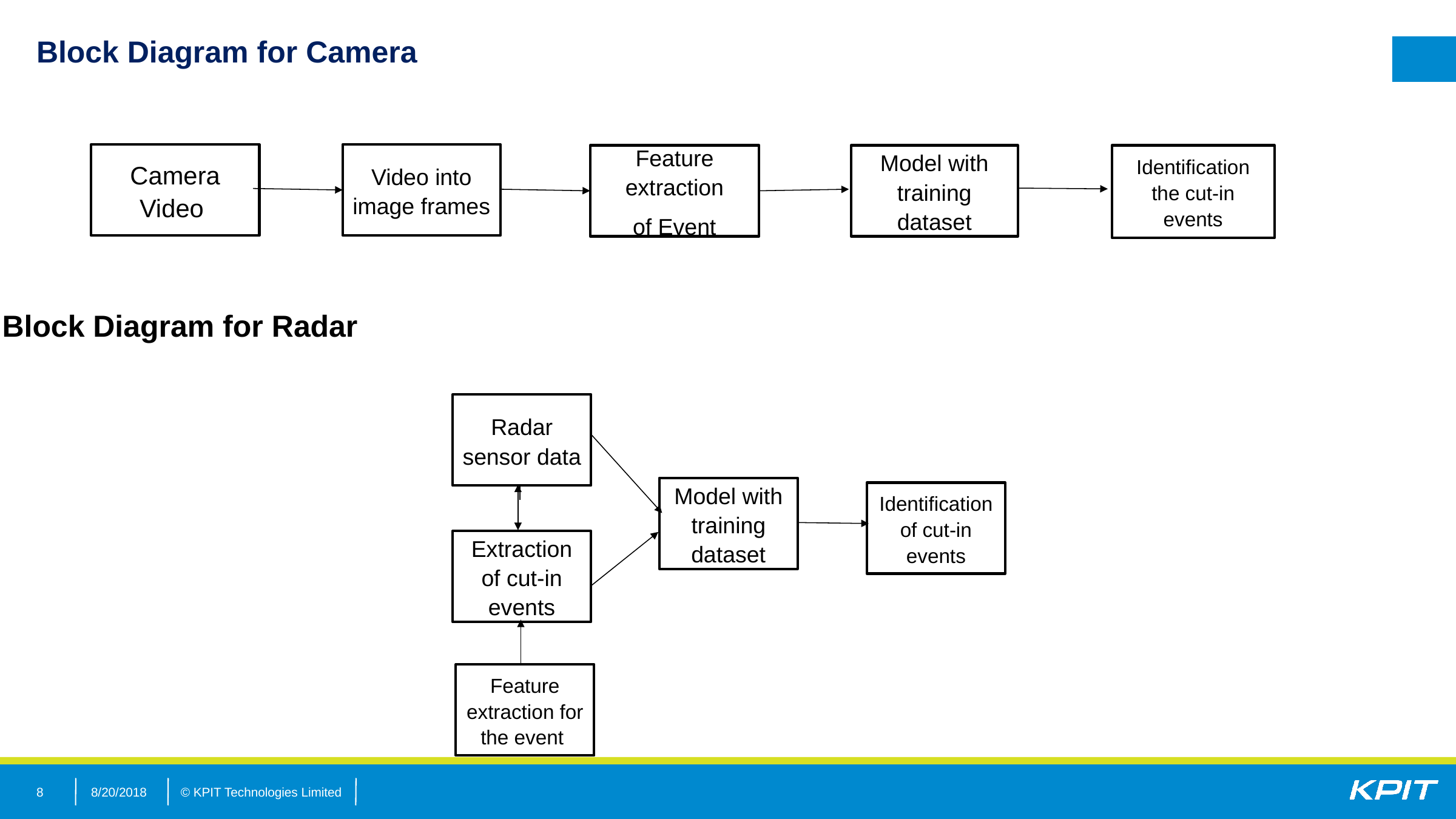

# Block Diagram for Camera
Camera Video
Video into image frames
Feature extraction
of Event
Model with training dataset
Identification the cut-in events
	Block Diagram for Radar
Radar sensor data
Model with training dataset
Identification of cut-in events
Extraction of cut-in events
Feature extraction for the event
8
8/20/2018